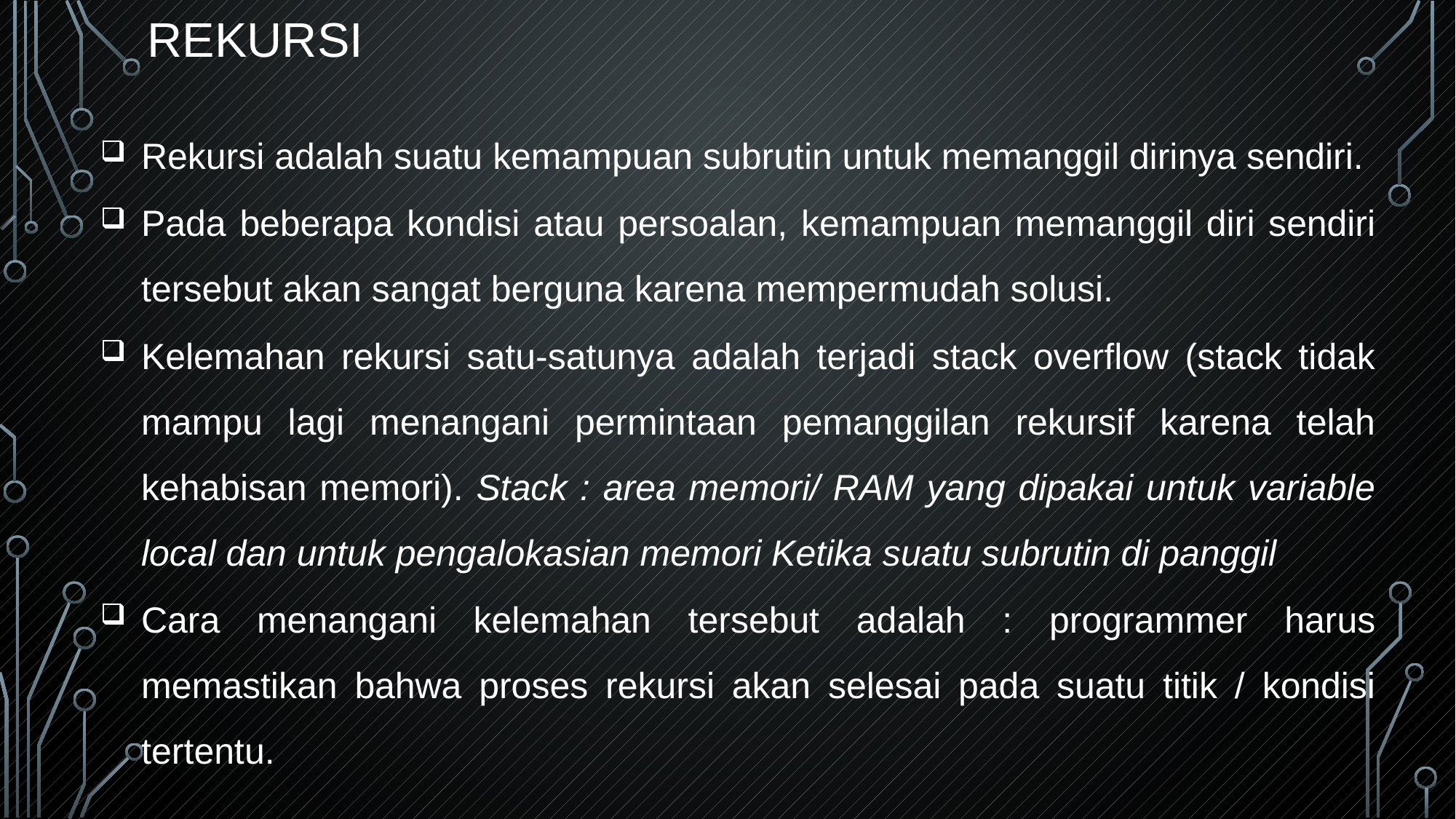

# rekursi
Rekursi adalah suatu kemampuan subrutin untuk memanggil dirinya sendiri.
Pada beberapa kondisi atau persoalan, kemampuan memanggil diri sendiri tersebut akan sangat berguna karena mempermudah solusi.
Kelemahan rekursi satu-satunya adalah terjadi stack overflow (stack tidak mampu lagi menangani permintaan pemanggilan rekursif karena telah kehabisan memori). Stack : area memori/ RAM yang dipakai untuk variable local dan untuk pengalokasian memori Ketika suatu subrutin di panggil
Cara menangani kelemahan tersebut adalah : programmer harus memastikan bahwa proses rekursi akan selesai pada suatu titik / kondisi tertentu.